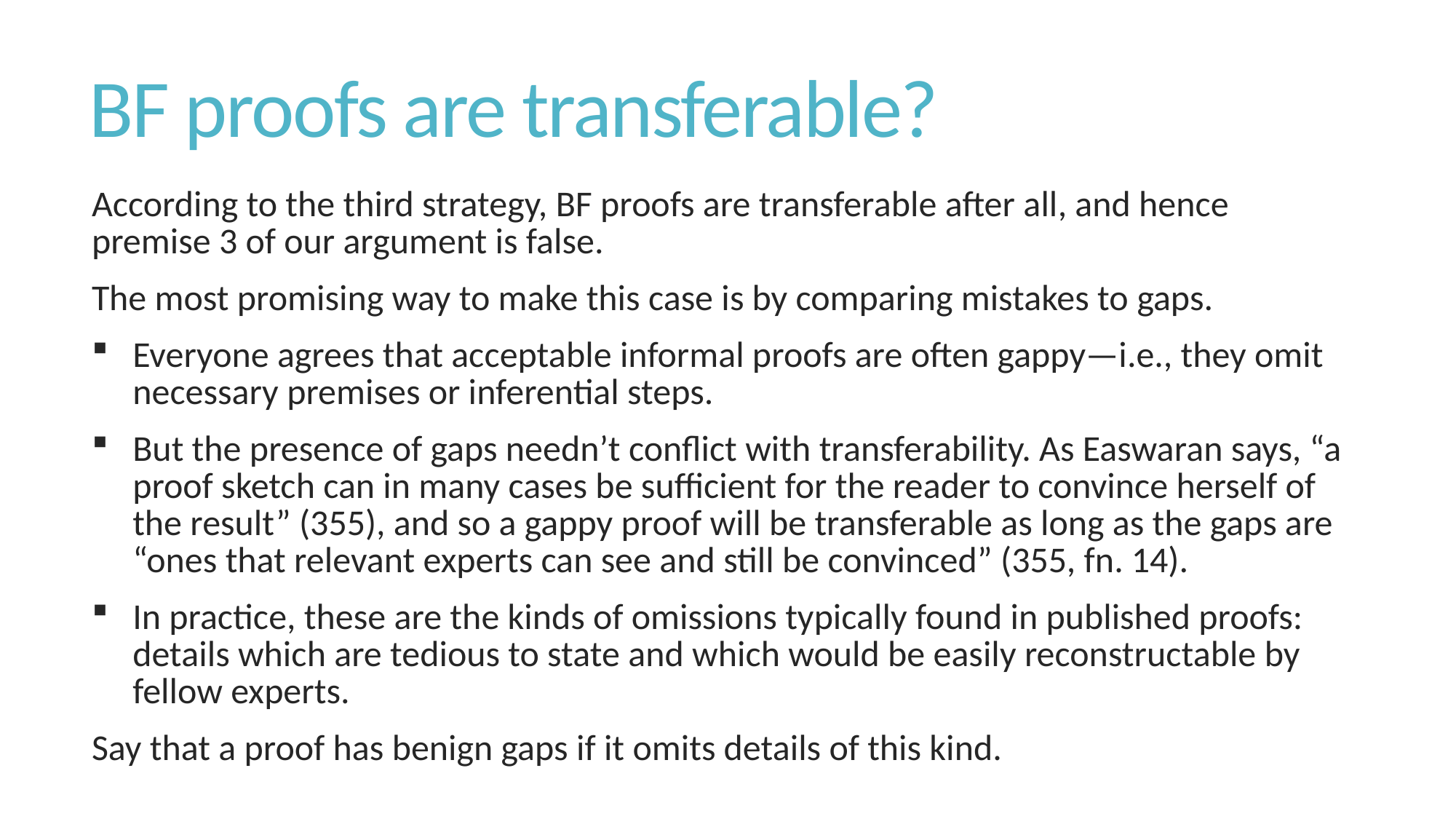

# BF proofs are transferable?
According to the third strategy, BF proofs are transferable after all, and hence premise 3 of our argument is false.
The most promising way to make this case is by comparing mistakes to gaps.
Everyone agrees that acceptable informal proofs are often gappy—i.e., they omit necessary premises or inferential steps.
But the presence of gaps needn’t conflict with transferability. As Easwaran says, “a proof sketch can in many cases be sufficient for the reader to convince herself of the result” (355), and so a gappy proof will be transferable as long as the gaps are “ones that relevant experts can see and still be convinced” (355, fn. 14).
In practice, these are the kinds of omissions typically found in published proofs: details which are tedious to state and which would be easily reconstructable by fellow experts.
Say that a proof has benign gaps if it omits details of this kind.